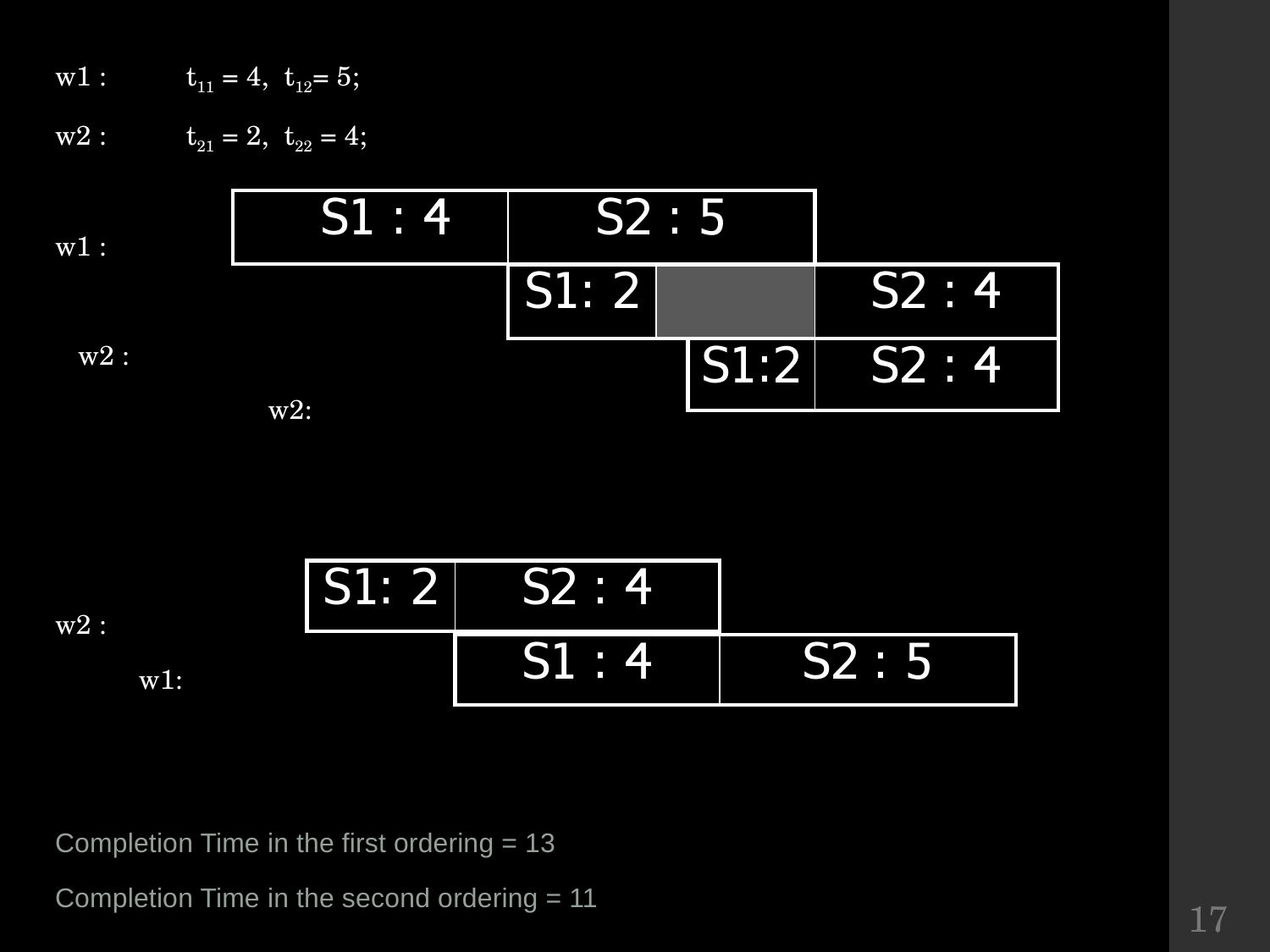

w1 :		t11 = 4,  t12= 5;
w2 :		t21 = 2,  t22 = 4;

w1 :

   w2 :
                            w2:

w2 :
           w1:

Completion Time in the first ordering = 13
Completion Time in the second ordering = 11
| S1 : 4 | S2 : 5 |
| --- | --- |
| S1: 2 |  | S2 : 4 |
| --- | --- | --- |
| S1:2 | S2 : 4 |
| --- | --- |
| S1: 2 | S2 : 4 |
| --- | --- |
| S1 : 4 | S2 : 5 |
| --- | --- |
17